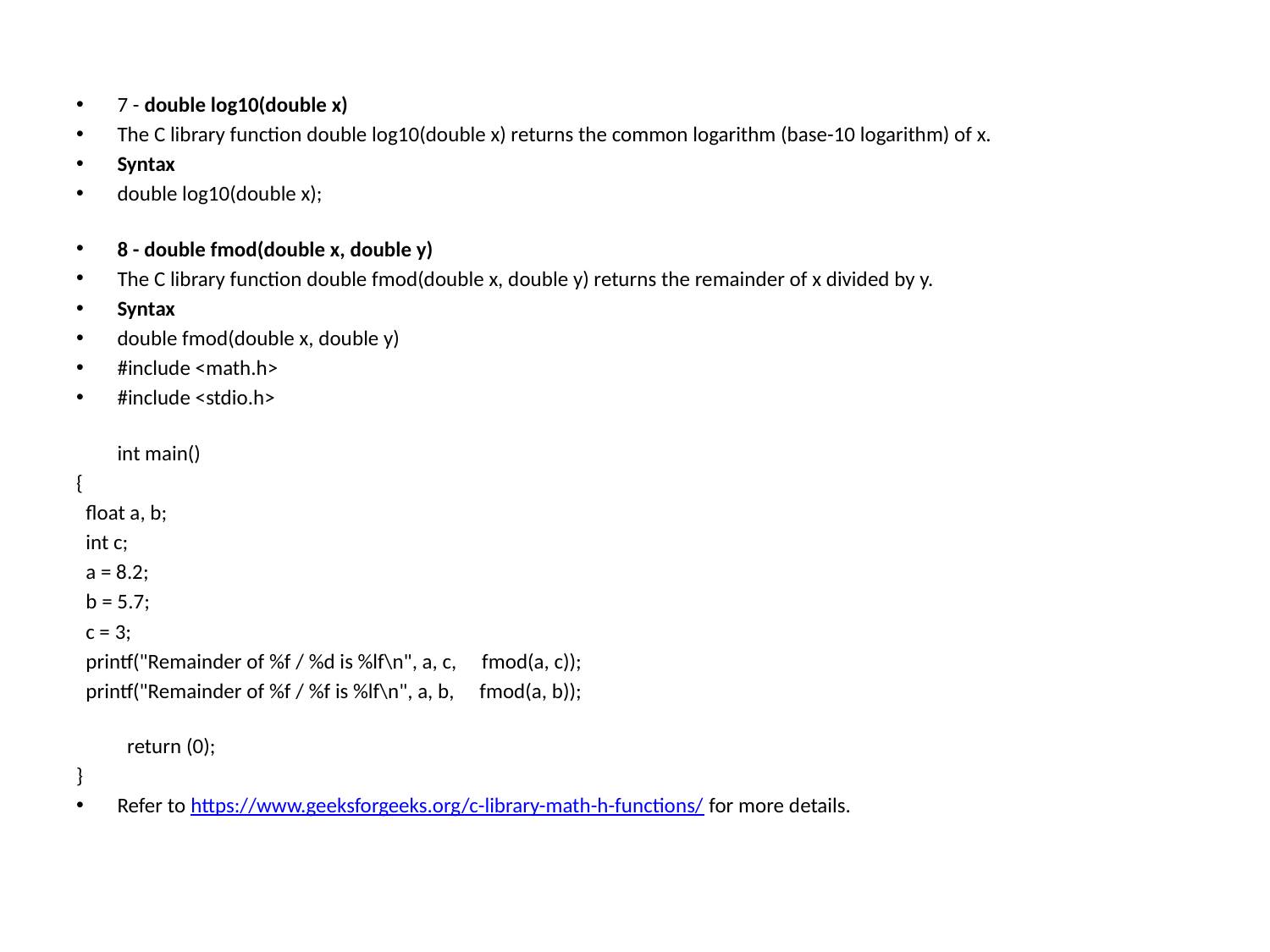

7 - double log10(double x)
The C library function double log10(double x) returns the common logarithm (base-10 logarithm) of x.
Syntax
double log10(double x);
8 - double fmod(double x, double y)
The C library function double fmod(double x, double y) returns the remainder of x divided by y.
Syntax
double fmod(double x, double y)
#include <math.h>
#include <stdio.h>
int main()
{
  float a, b;
  int c;
  a = 8.2;
  b = 5.7;
  c = 3;
  printf("Remainder of %f / %d is %lf\n", a, c,     fmod(a, c));
  printf("Remainder of %f / %f is %lf\n", a, b,     fmod(a, b));
  return (0);
}
Refer to https://www.geeksforgeeks.org/c-library-math-h-functions/ for more details.